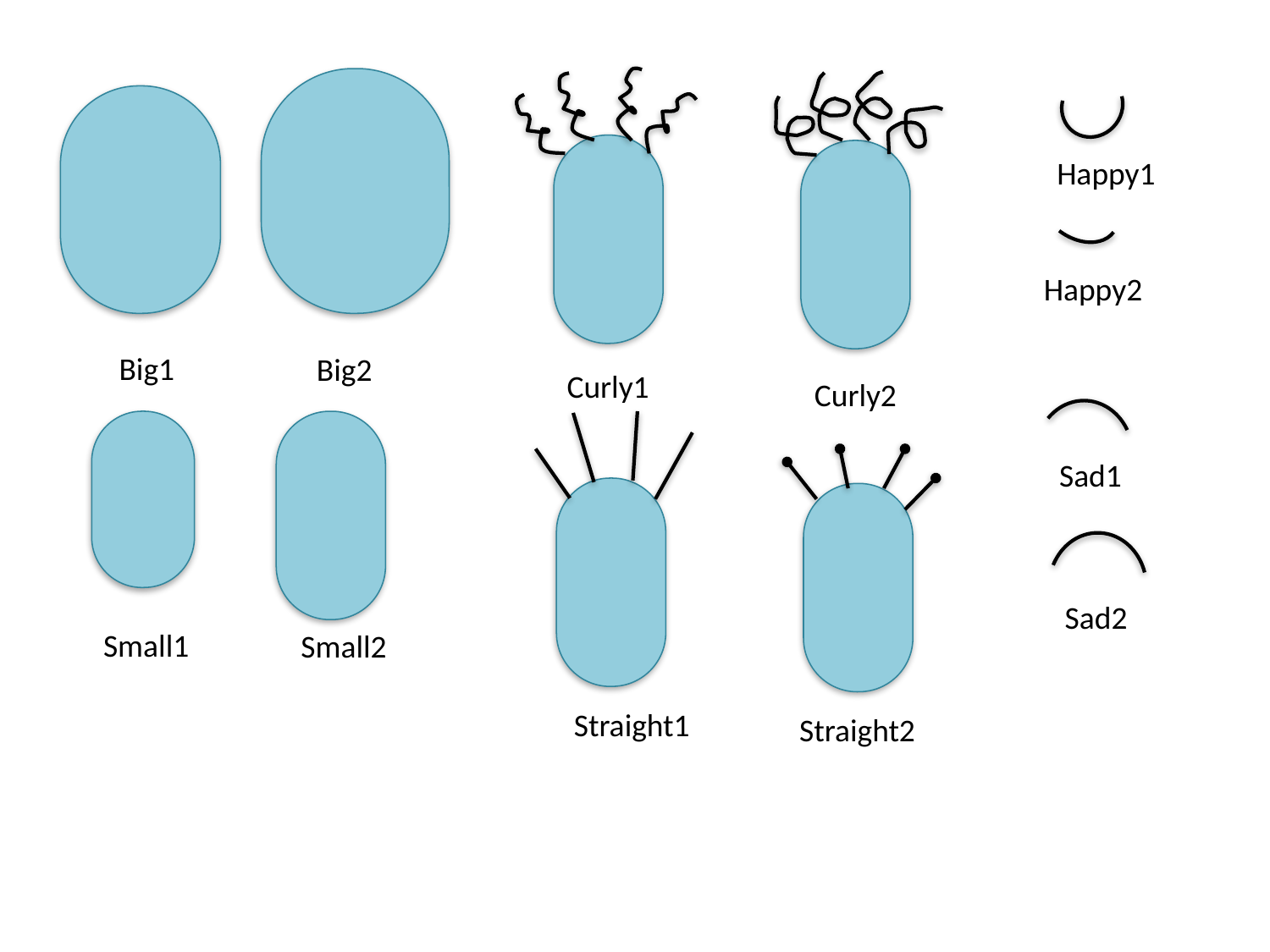

Happy1

Happy2
Big1
Big2
Curly1
Curly2

Sad1

Sad2
Small1
Small2
Straight1
Straight2